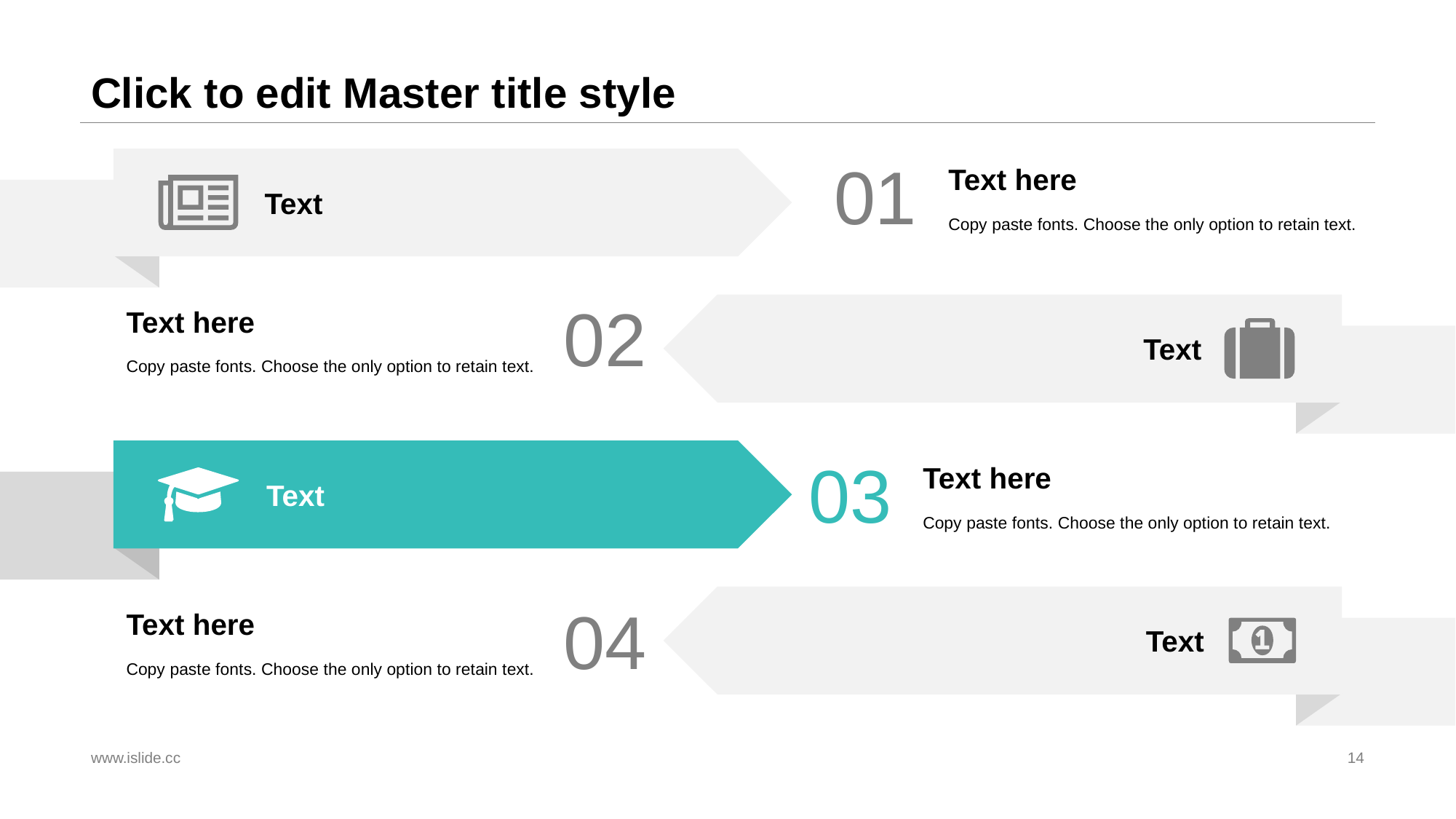

# Click to edit Master title style
01
Text here
Copy paste fonts. Choose the only option to retain text.

Text

02
Text here
Copy paste fonts. Choose the only option to retain text.

Text

03
Text here
Copy paste fonts. Choose the only option to retain text.

Text

04
Text here
Copy paste fonts. Choose the only option to retain text.

Text

www.islide.cc
14